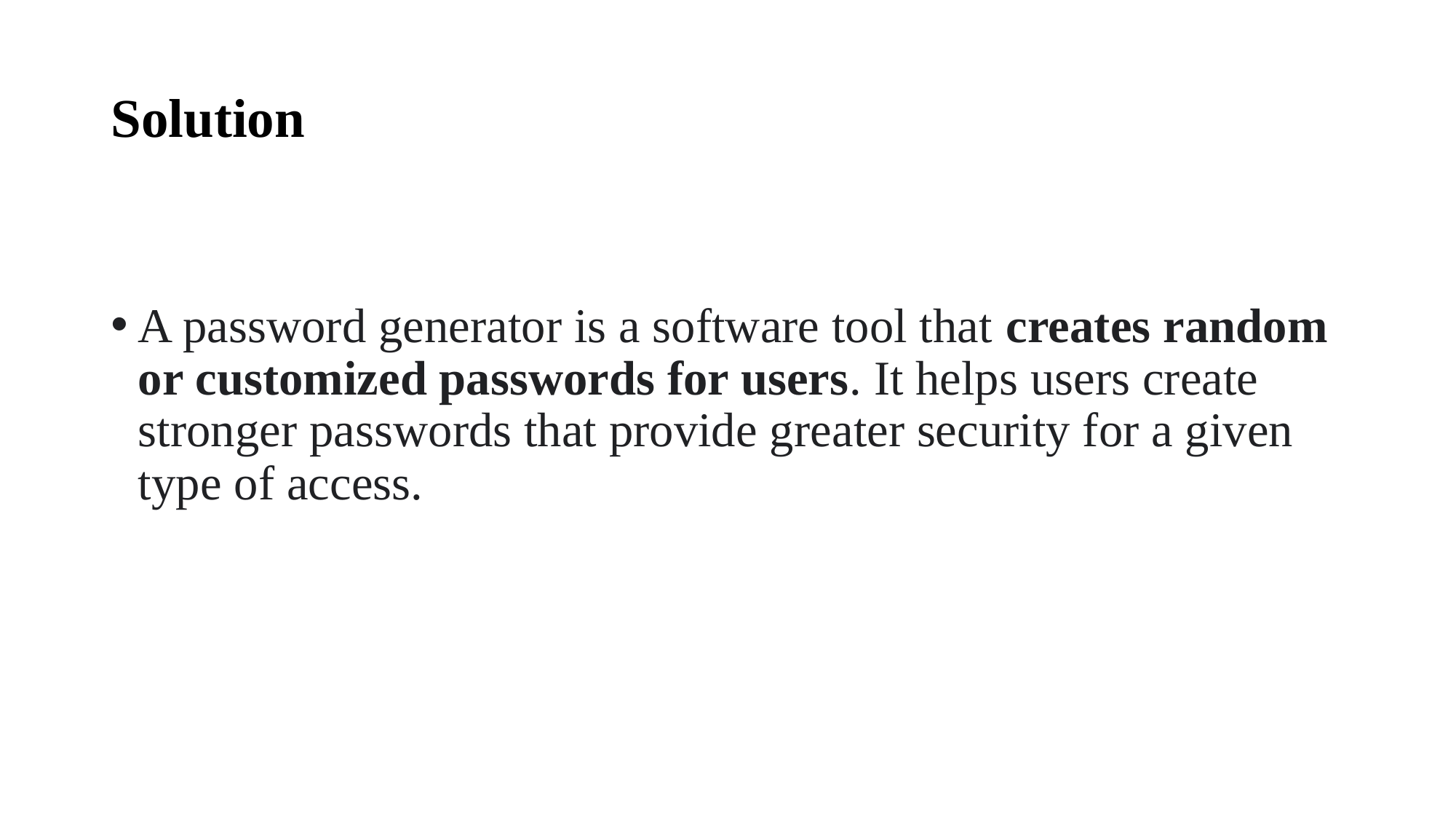

# Solution

A password generator is a software tool that creates random or customized passwords for users. It helps users create stronger passwords that provide greater security for a given type of access.